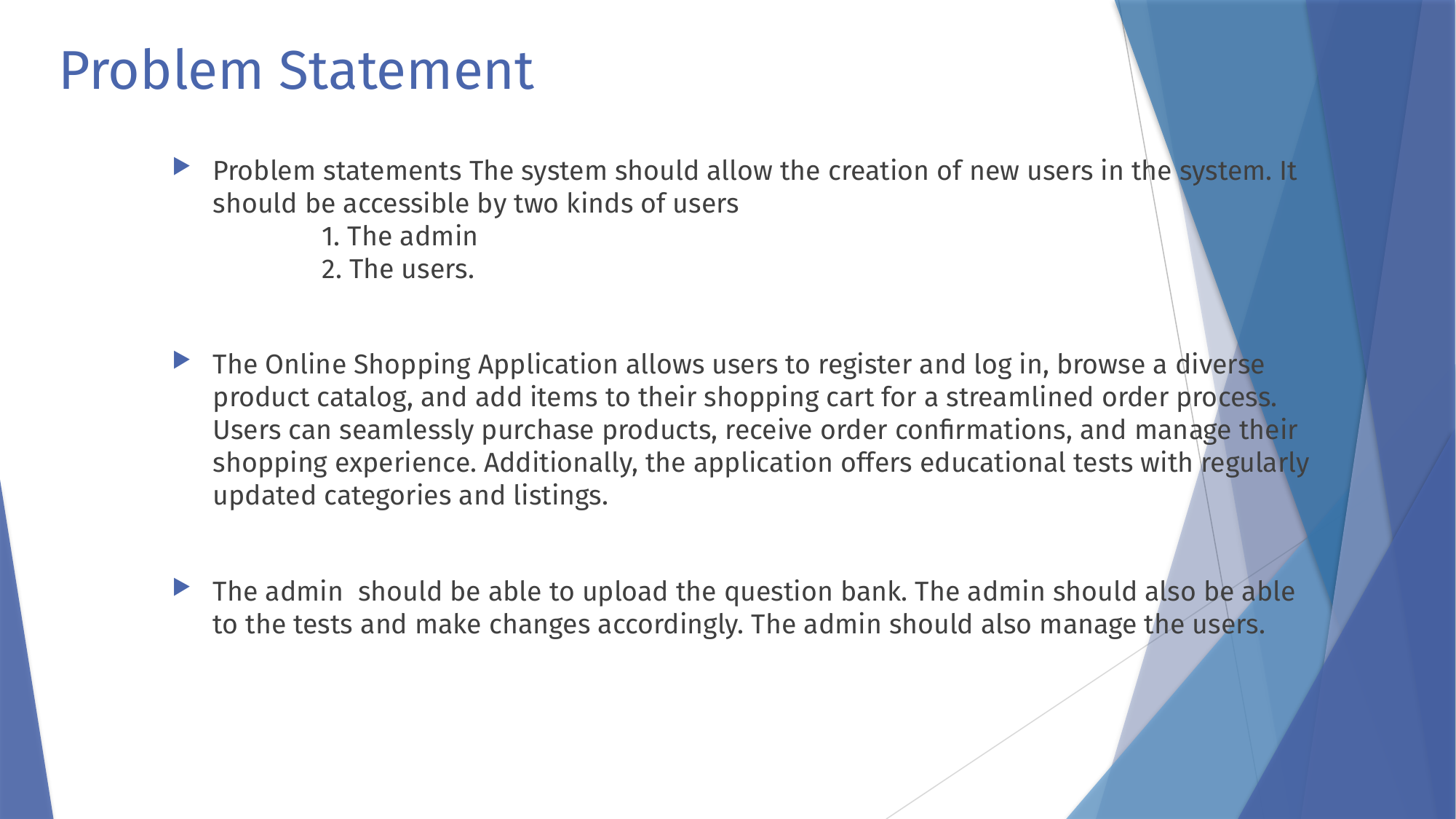

# Problem Statement
Problem statements The system should allow the creation of new users in the system. It should be accessible by two kinds of users 
    1. The admin
    2. The users.

The Online Shopping Application allows users to register and log in, browse a diverse product catalog, and add items to their shopping cart for a streamlined order process. Users can seamlessly purchase products, receive order confirmations, and manage their shopping experience. Additionally, the application offers educational tests with regularly updated categories and listings.

The admin  should be able to upload the question bank. The admin should also be able to the tests and make changes accordingly. The admin should also manage the users.